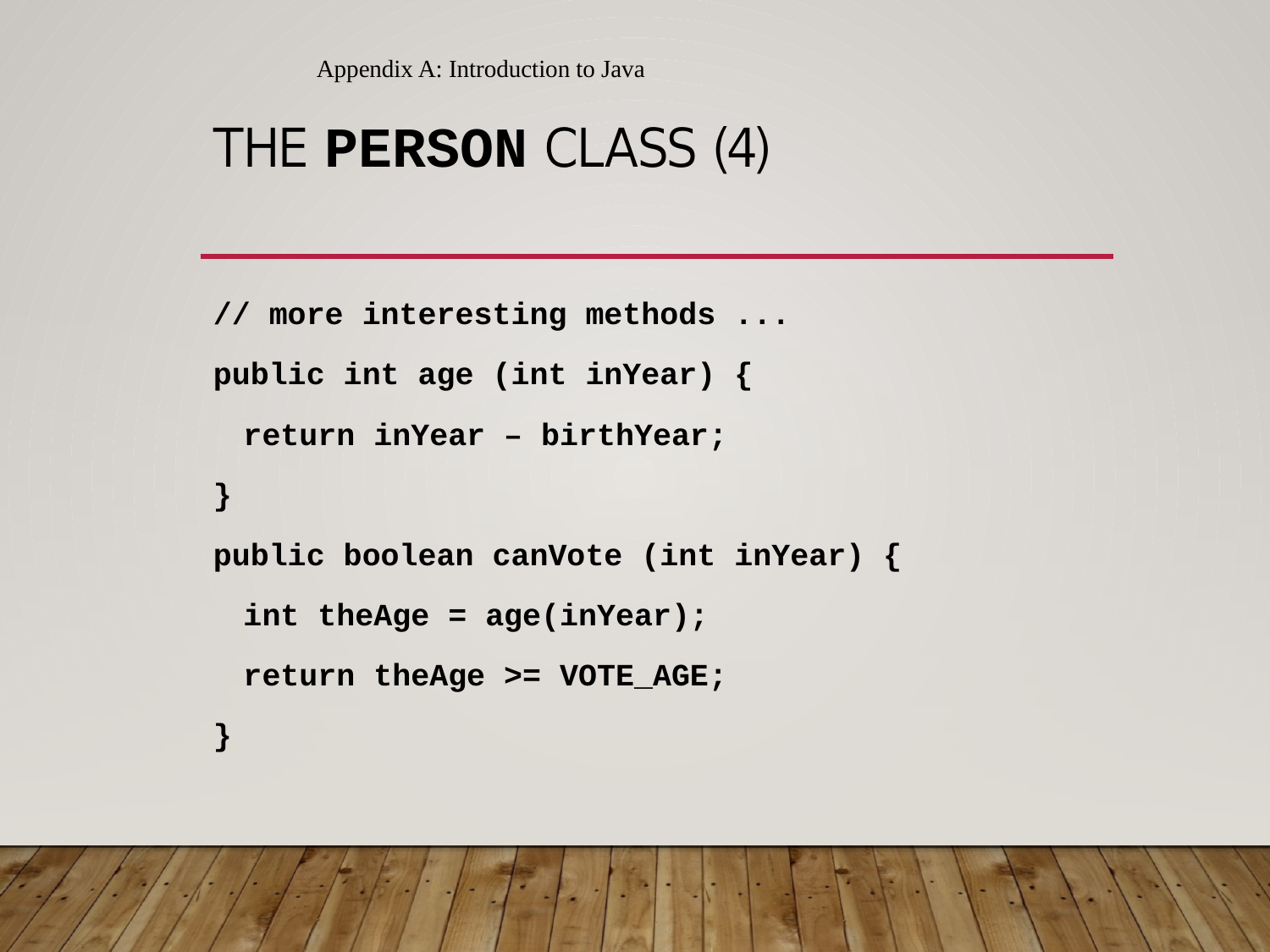

Appendix A: Introduction to Java
# The Person Class (4)
// more interesting methods ...
public int age (int inYear) {
	return inYear – birthYear;
}
public boolean canVote (int inYear) {
	int theAge = age(inYear);
	return theAge >= VOTE_AGE;
}